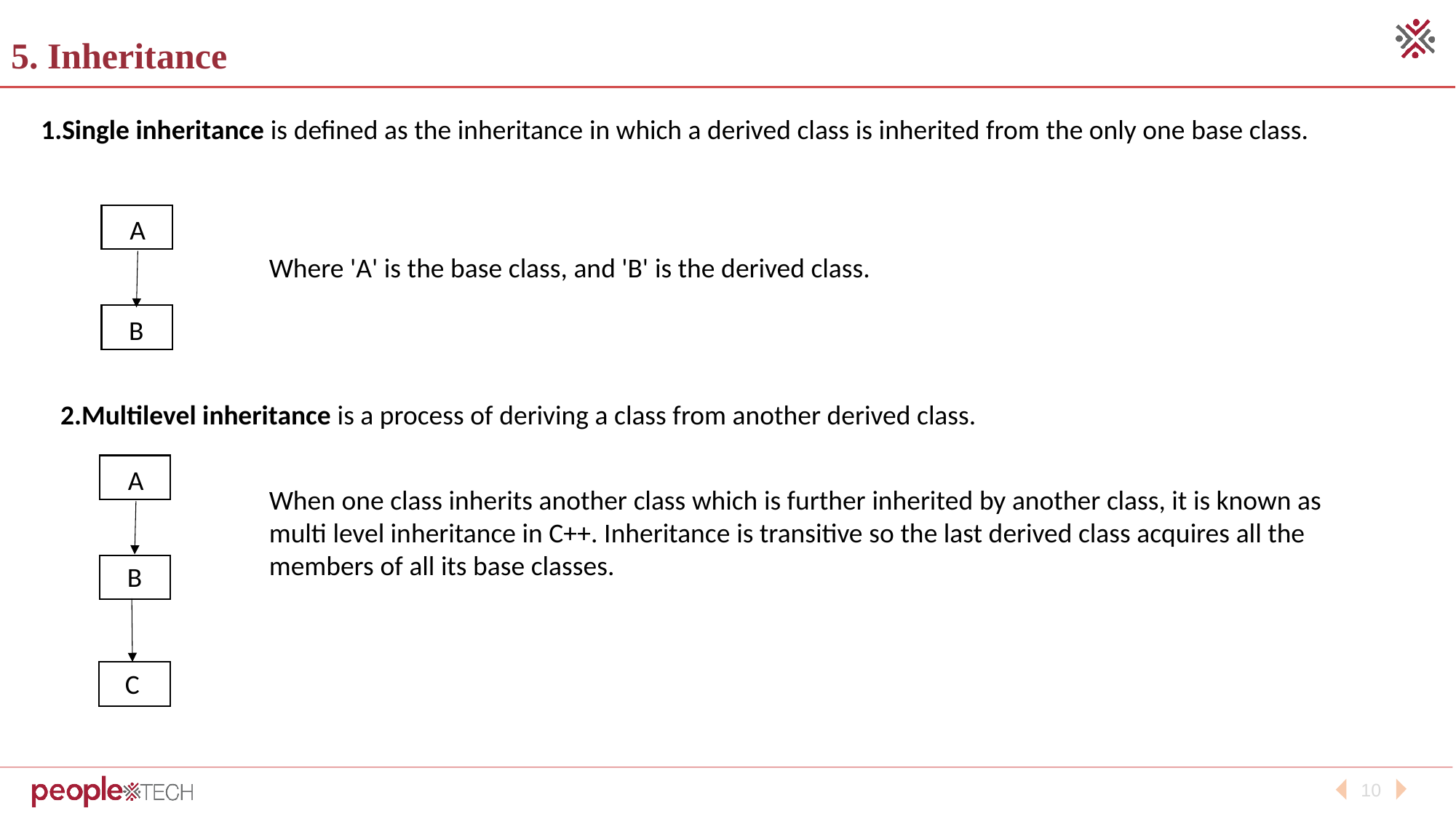

# 5. Inheritance
1.Single inheritance is defined as the inheritance in which a derived class is inherited from the only one base class.

A
Where 'A' is the base class, and 'B' is the derived class.

B
2.Multilevel inheritance is a process of deriving a class from another derived class.

A
When one class inherits another class which is further inherited by another class, it is known as multi level inheritance in C++. Inheritance is transitive so the last derived class acquires all the members of all its base classes.
B

C